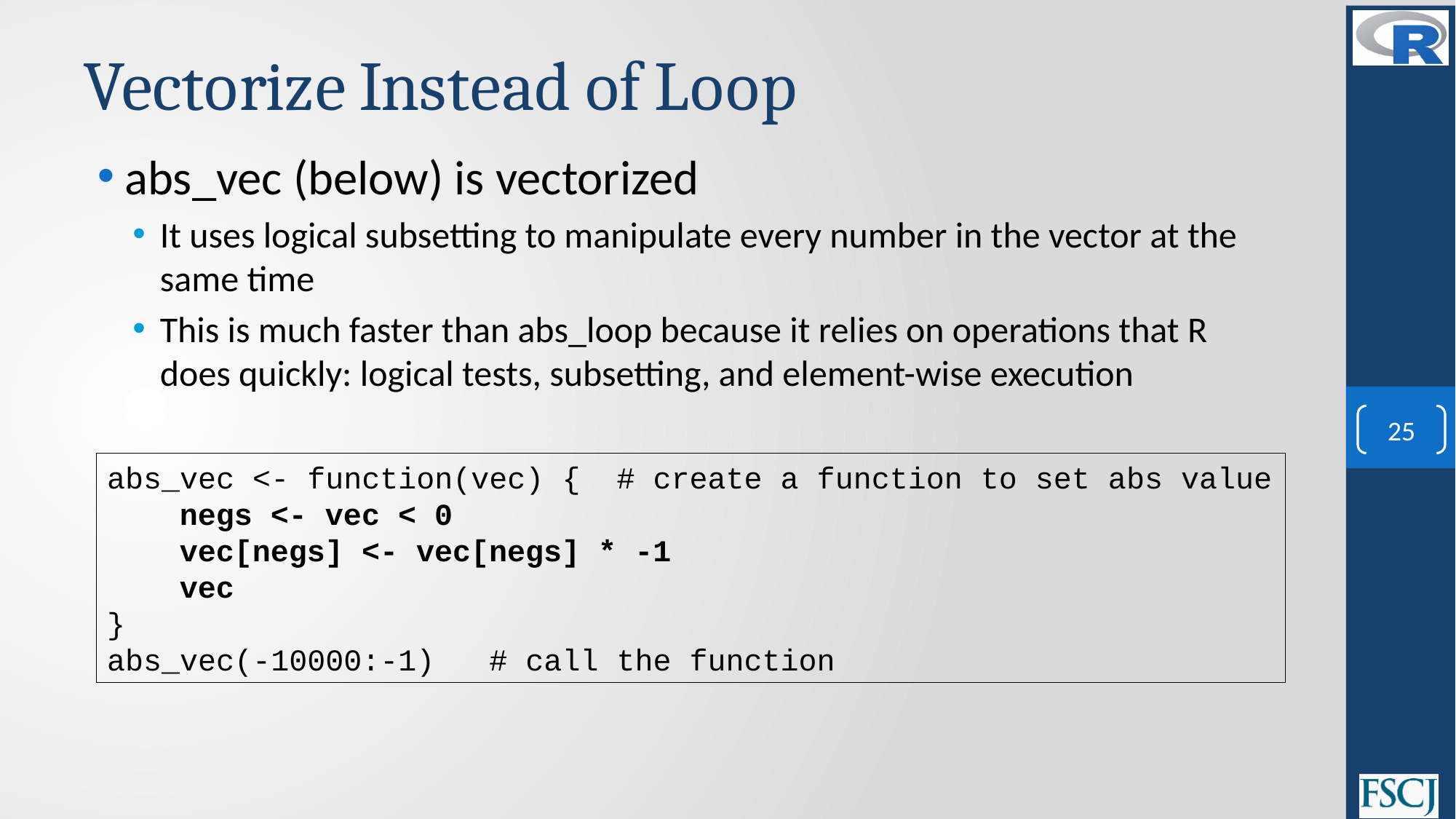

# Vectorize Instead of Loop
abs_vec (below) is vectorized
It uses logical subsetting to manipulate every number in the vector at the same time
This is much faster than abs_loop because it relies on operations that R does quickly: logical tests, subsetting, and element-wise execution
25
abs_vec <- function(vec) {  # create a function to set abs value
    negs <- vec < 0
    vec[negs] <- vec[negs] * -1
    vec
}
abs_vec(-10000:-1)   # call the function